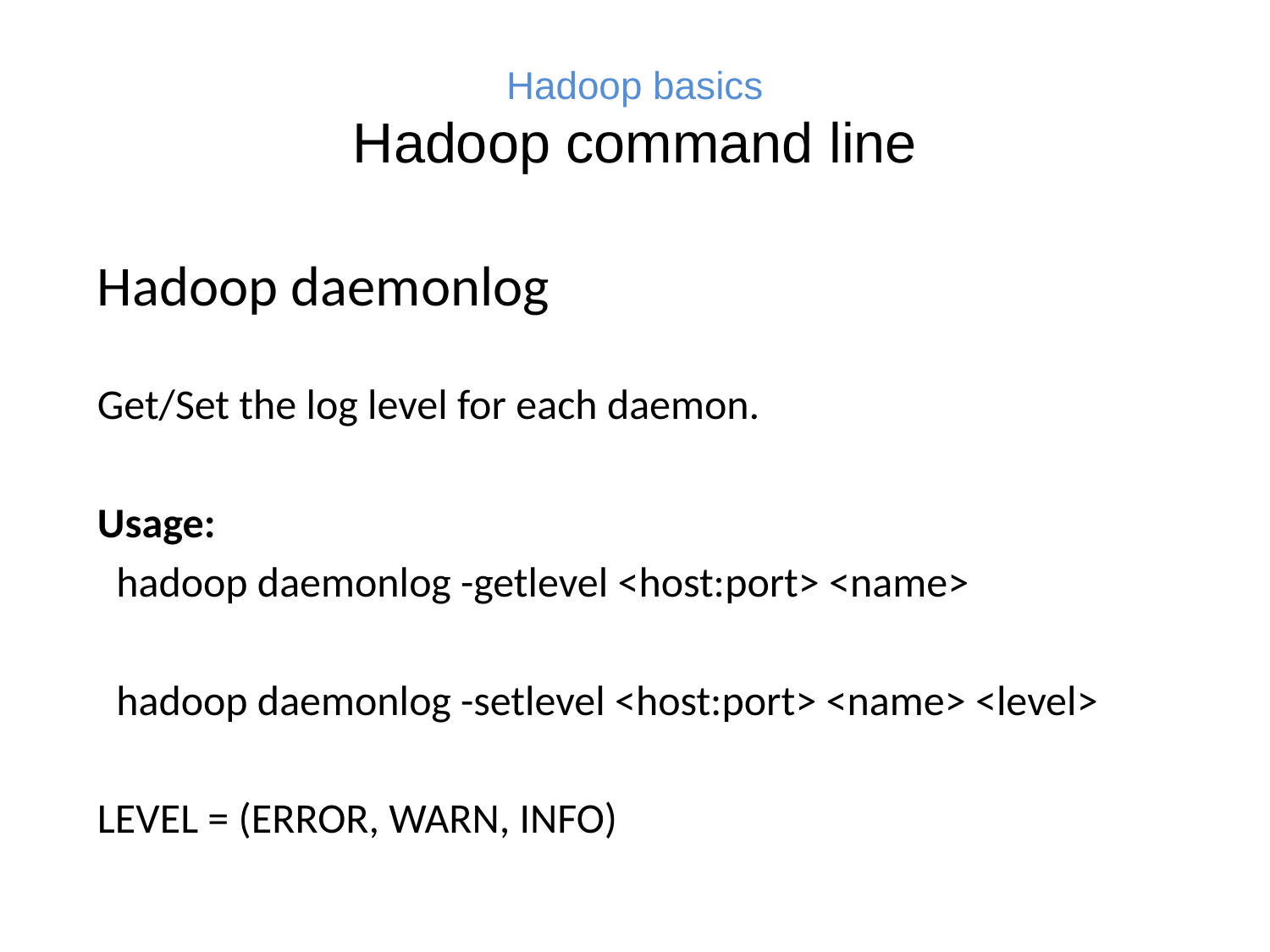

# Hadoop basics Hadoop command line

Hadoop daemonlog
Get/Set the log level for each daemon.

Usage:
  hadoop daemonlog -getlevel <host:port> <name>

  hadoop daemonlog -setlevel <host:port> <name> <level>

LEVEL = (ERROR, WARN, INFO)